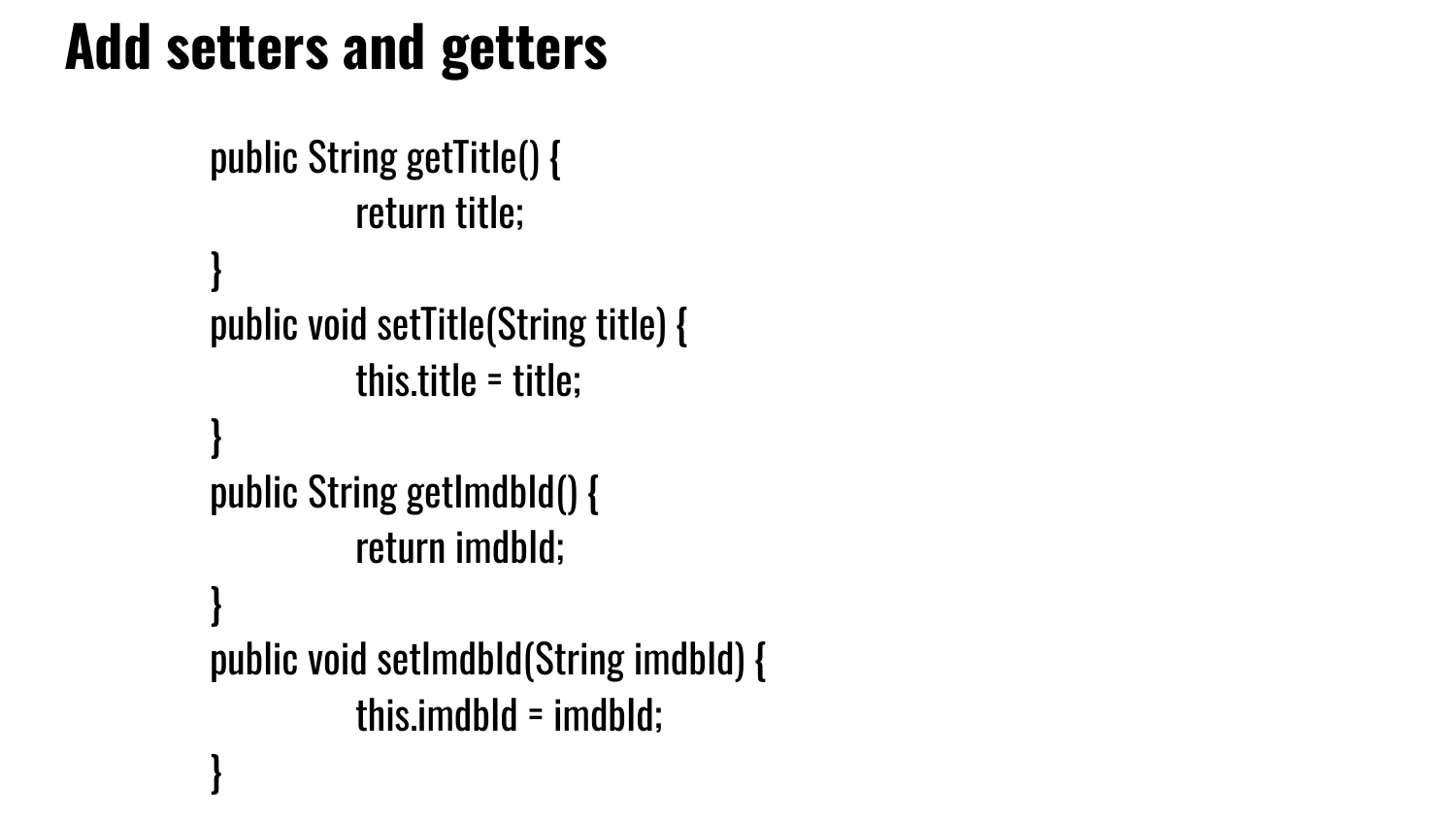

# Add setters and getters
	public String getTitle() {
		return title;
	}
	public void setTitle(String title) {
		this.title = title;
	}
	public String getImdbId() {
		return imdbId;
	}
	public void setImdbId(String imdbId) {
		this.imdbId = imdbId;
	}